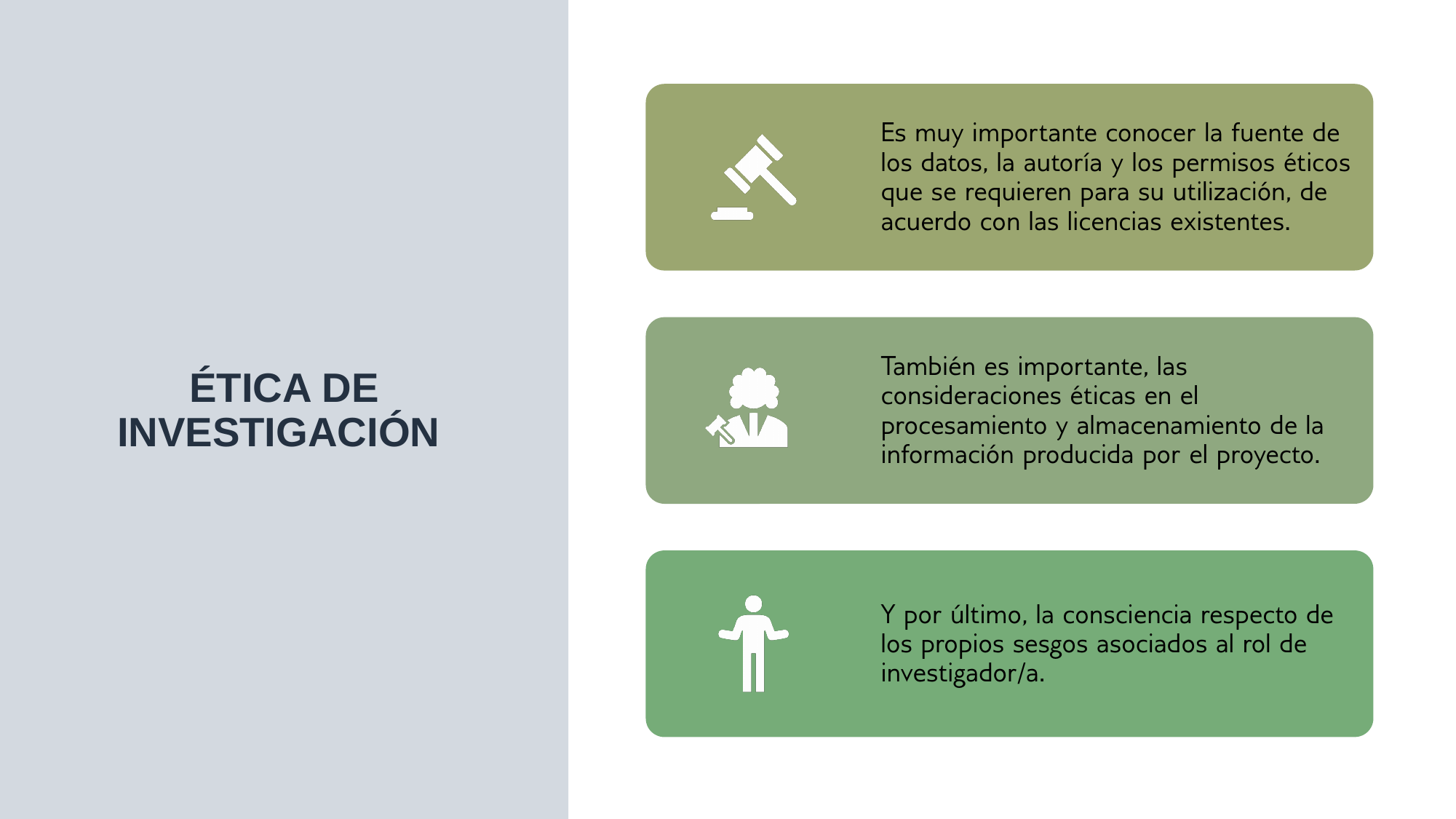

# ÉTICA DE INVESTIGACIÓN

Es muy importante conocer la fuente de los datos, la autoría y los permisos éticos que se requieren para su utilización, de acuerdo con las licencias existentes.

También es importante, las consideraciones éticas en el procesamiento y almacenamiento de la información producida por el proyecto.

Y por último, la consciencia respecto de los propios sesgos asociados al rol de investigador/a.